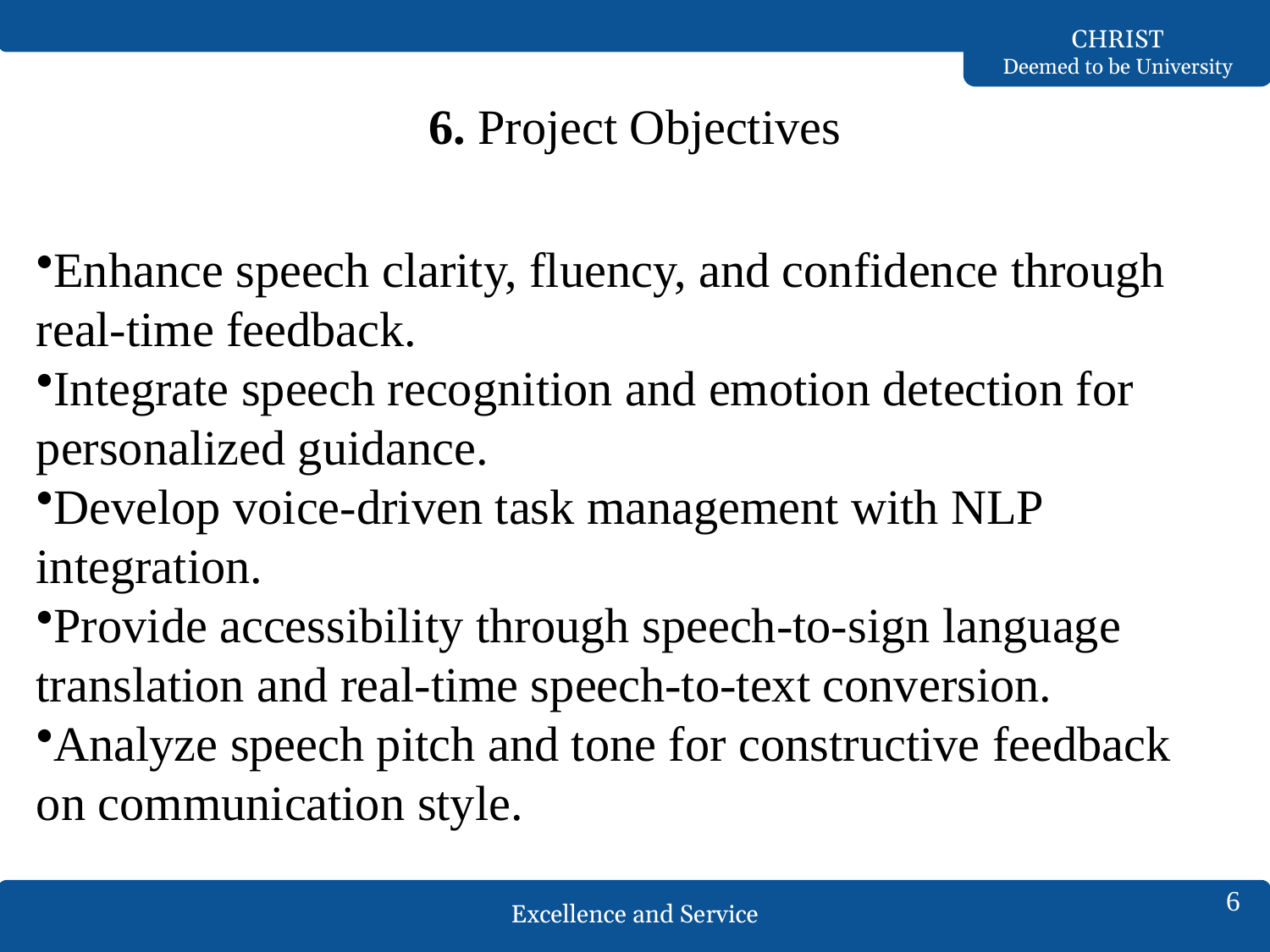

# 6. Project Objectives

Enhance speech clarity, fluency, and confidence through real-time feedback.
Integrate speech recognition and emotion detection for personalized guidance.
Develop voice-driven task management with NLP integration.
Provide accessibility through speech-to-sign language translation and real-time speech-to-text conversion.
Analyze speech pitch and tone for constructive feedback on communication style.
6